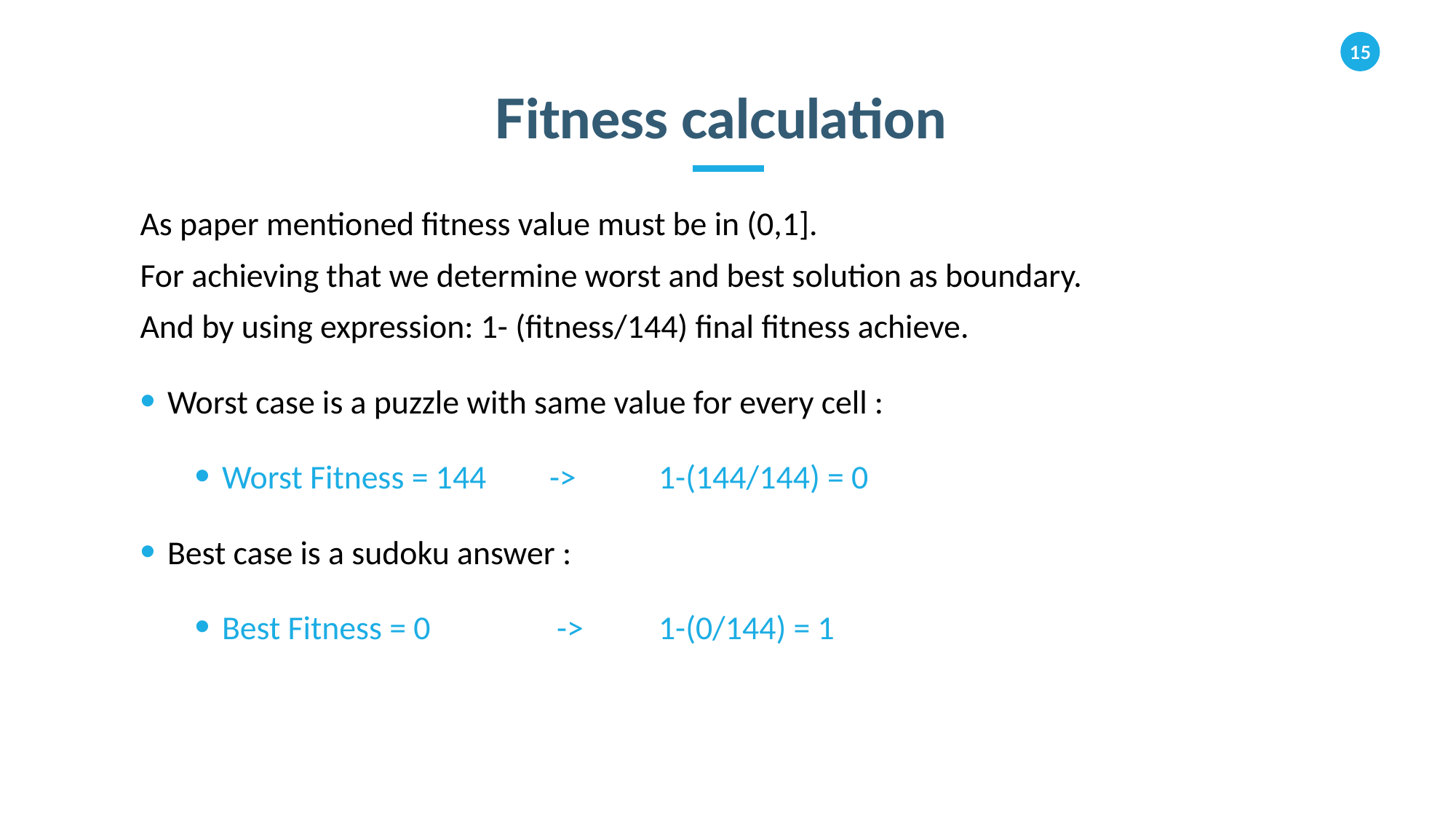

Fitness calculation
As paper mentioned fitness value must be in (0,1].
For achieving that we determine worst and best solution as boundary.
And by using expression: 1- (fitness/144) final fitness achieve.
Worst case is a puzzle with same value for every cell :
Worst Fitness = 144	-> 	1-(144/144) = 0
Best case is a sudoku answer :
Best Fitness = 0		 -> 	1-(0/144) = 1